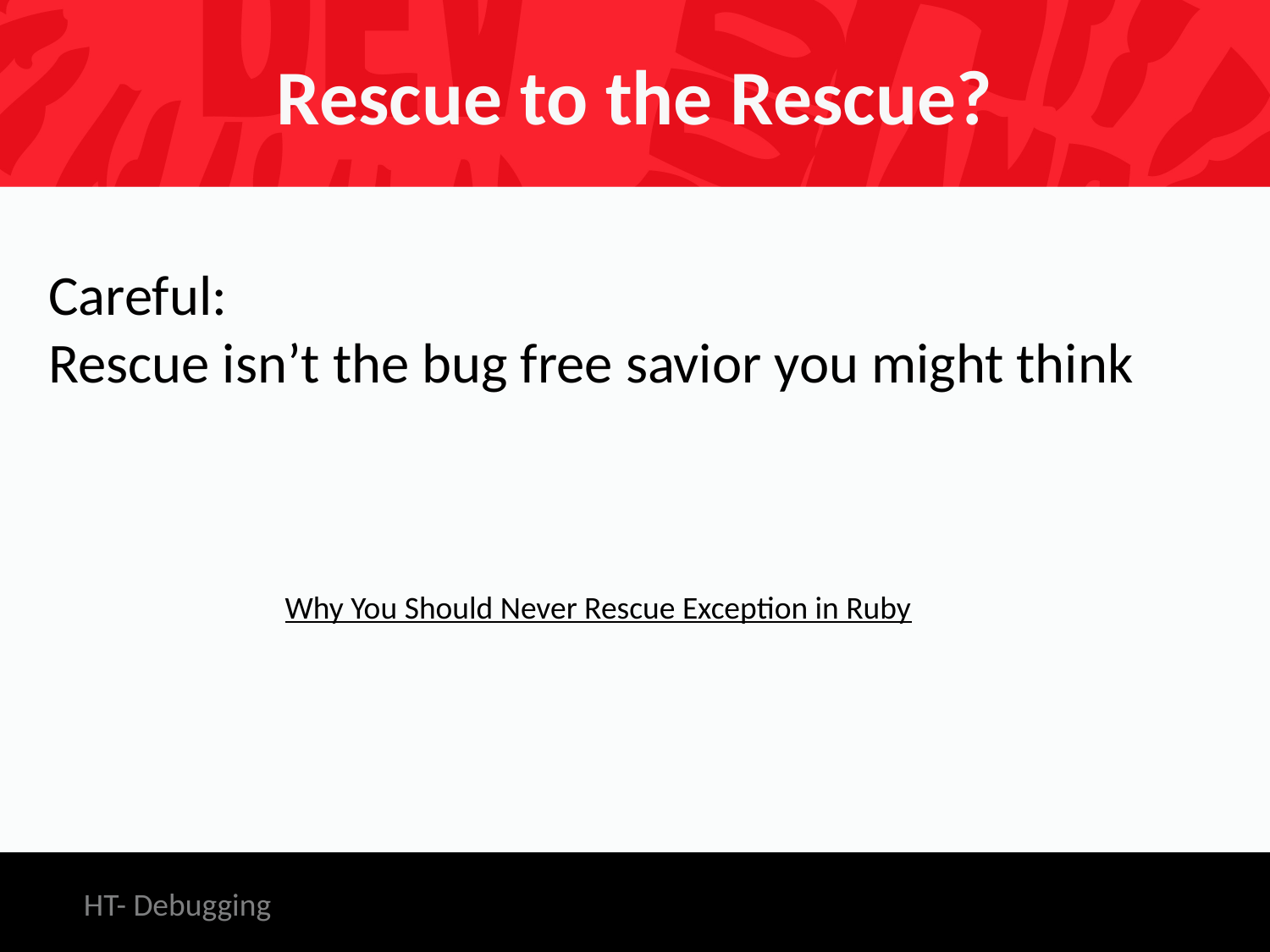

# Rescue to the Rescue?
Careful:
Rescue isn’t the bug free savior you might think
Why You Should Never Rescue Exception in Ruby
HT- Debugging